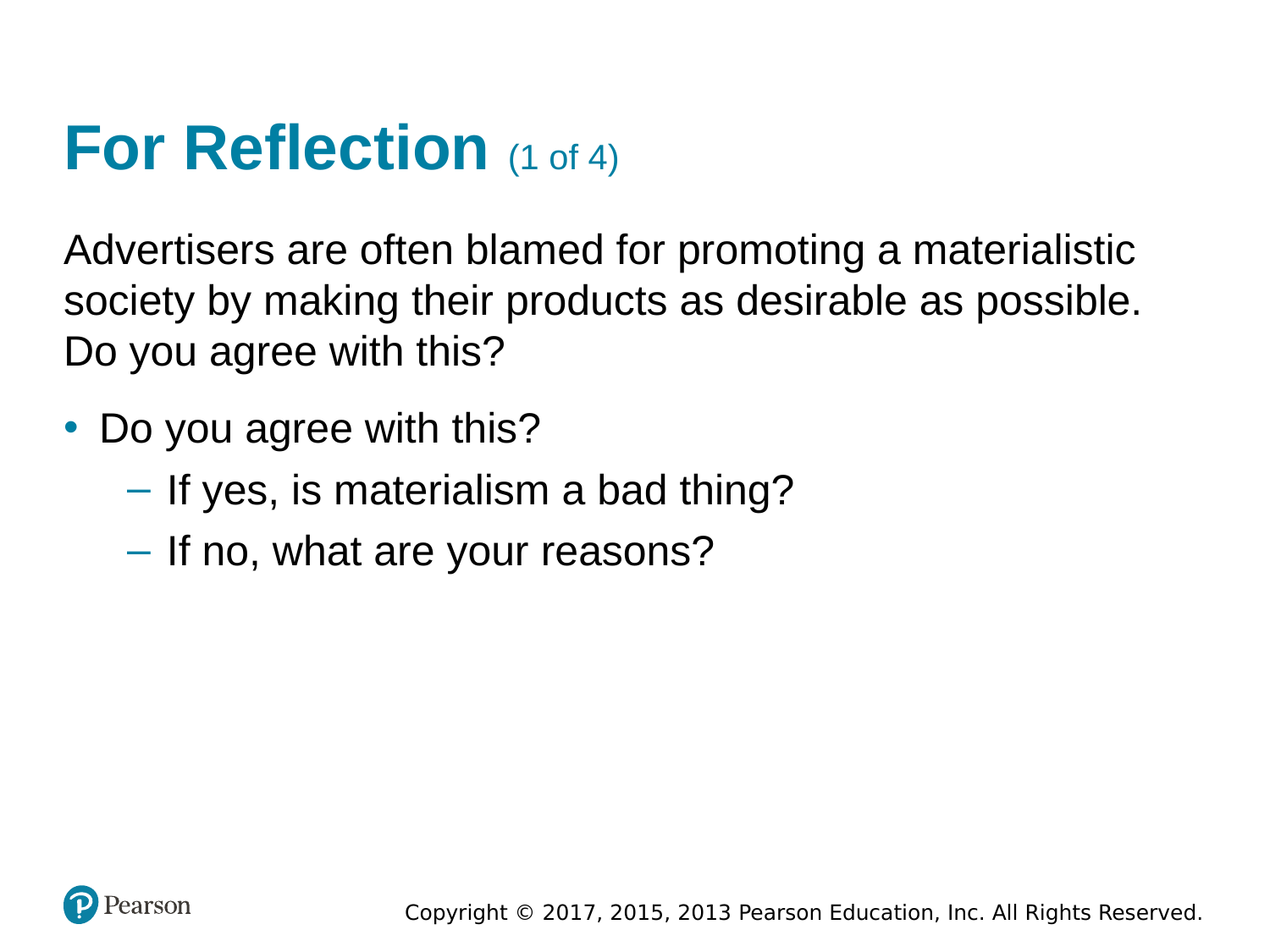

# For Reflection (1 of 4)
Advertisers are often blamed for promoting a materialistic society by making their products as desirable as possible. Do you agree with this?
Do you agree with this?
If yes, is materialism a bad thing?
If no, what are your reasons?